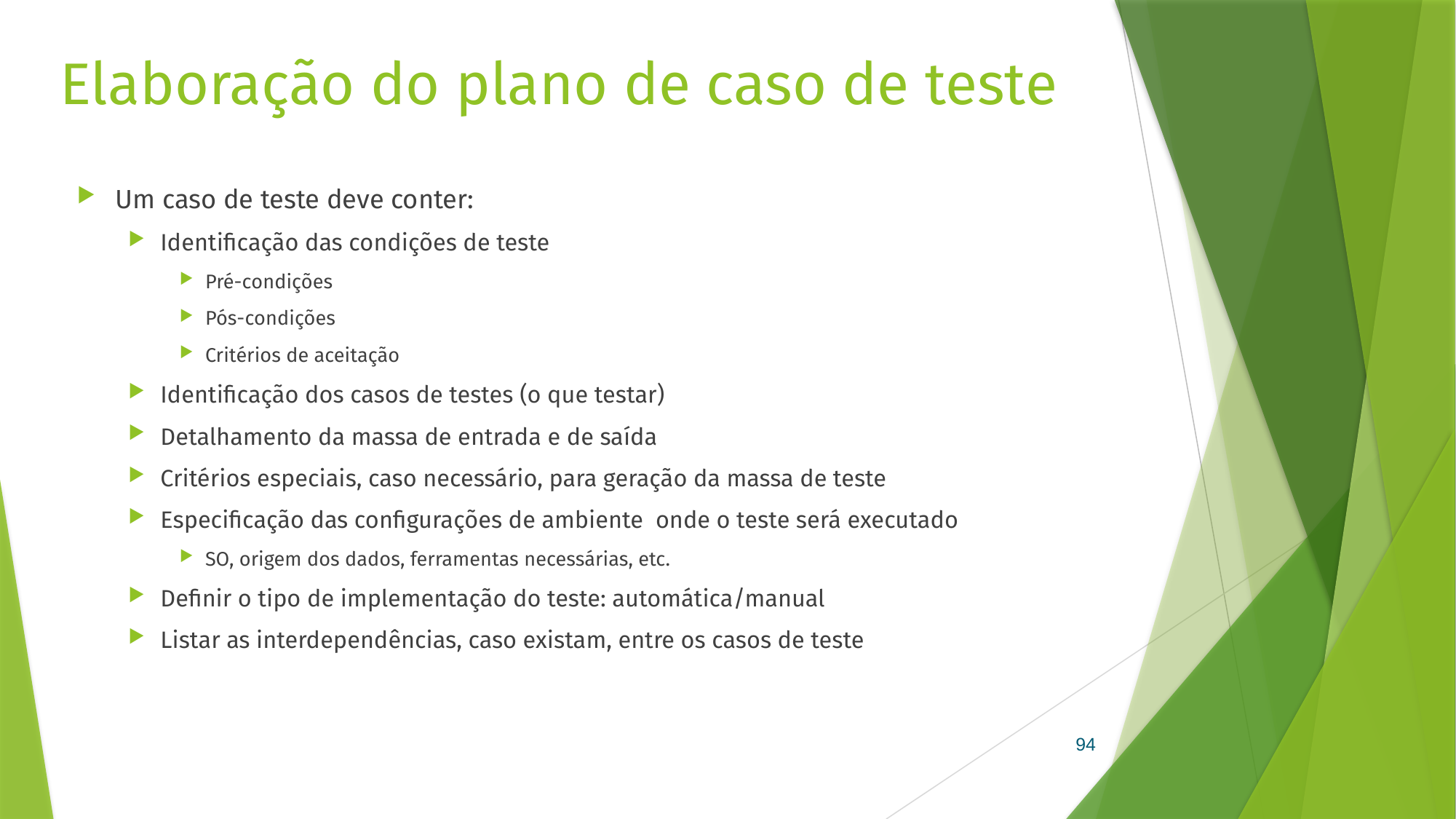

# Elaboração do plano de caso de teste
Um caso de teste deve conter:
Identificação das condições de teste
Pré-condições
Pós-condições
Critérios de aceitação
Identificação dos casos de testes (o que testar)
Detalhamento da massa de entrada e de saída
Critérios especiais, caso necessário, para geração da massa de teste
Especificação das configurações de ambiente  onde o teste será executado
SO, origem dos dados, ferramentas necessárias, etc.
Definir o tipo de implementação do teste: automática/manual
Listar as interdependências, caso existam, entre os casos de teste
94